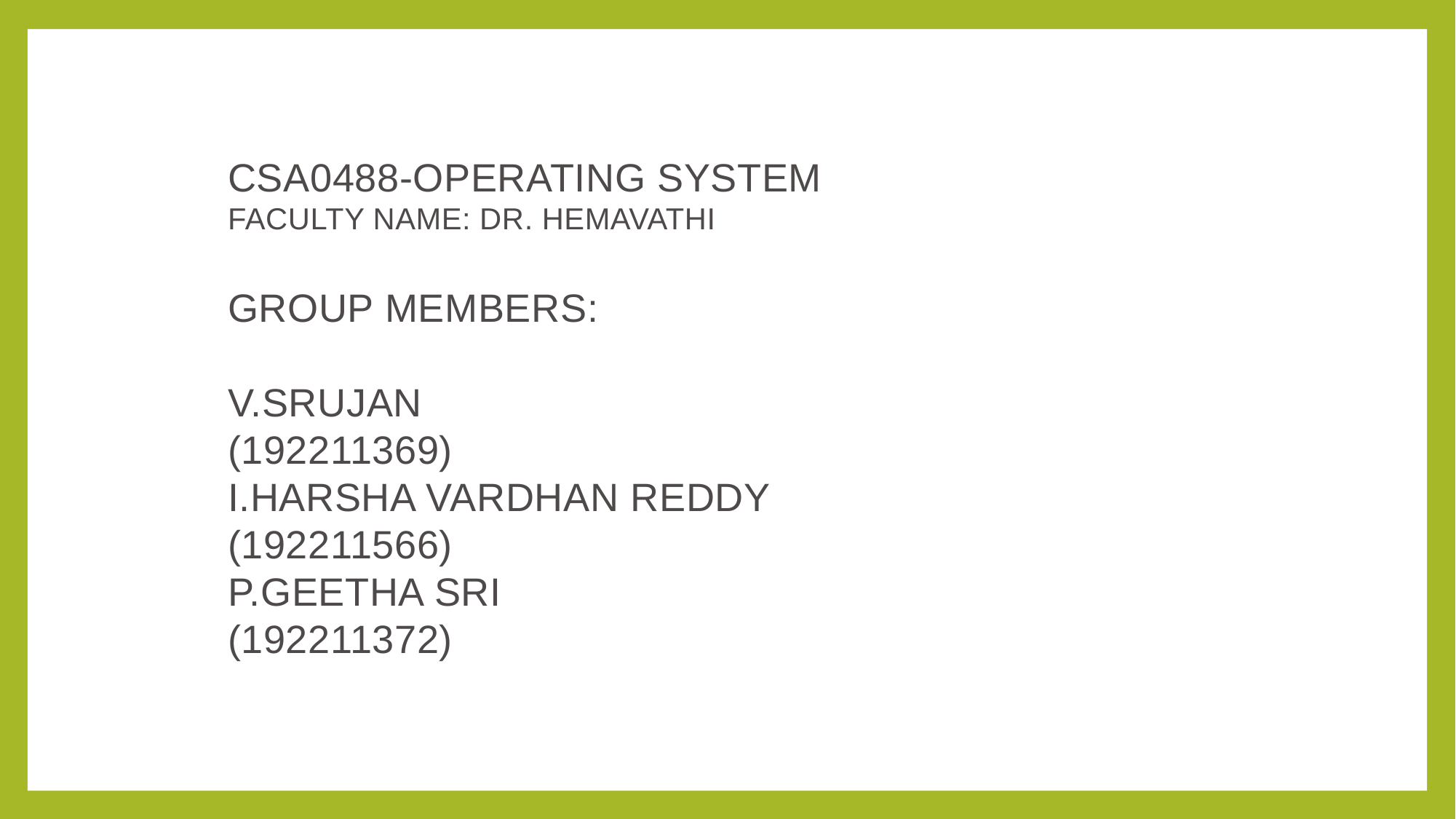

CSA0488-OPERATING SYSTEM
FACULTY NAME: DR. HEMAVATHI

GROUP MEMBERS:

V.SRUJAN
(192211369)
I.HARSHA VARDHAN REDDY
(192211566)
P.GEETHA SRI
(192211372)